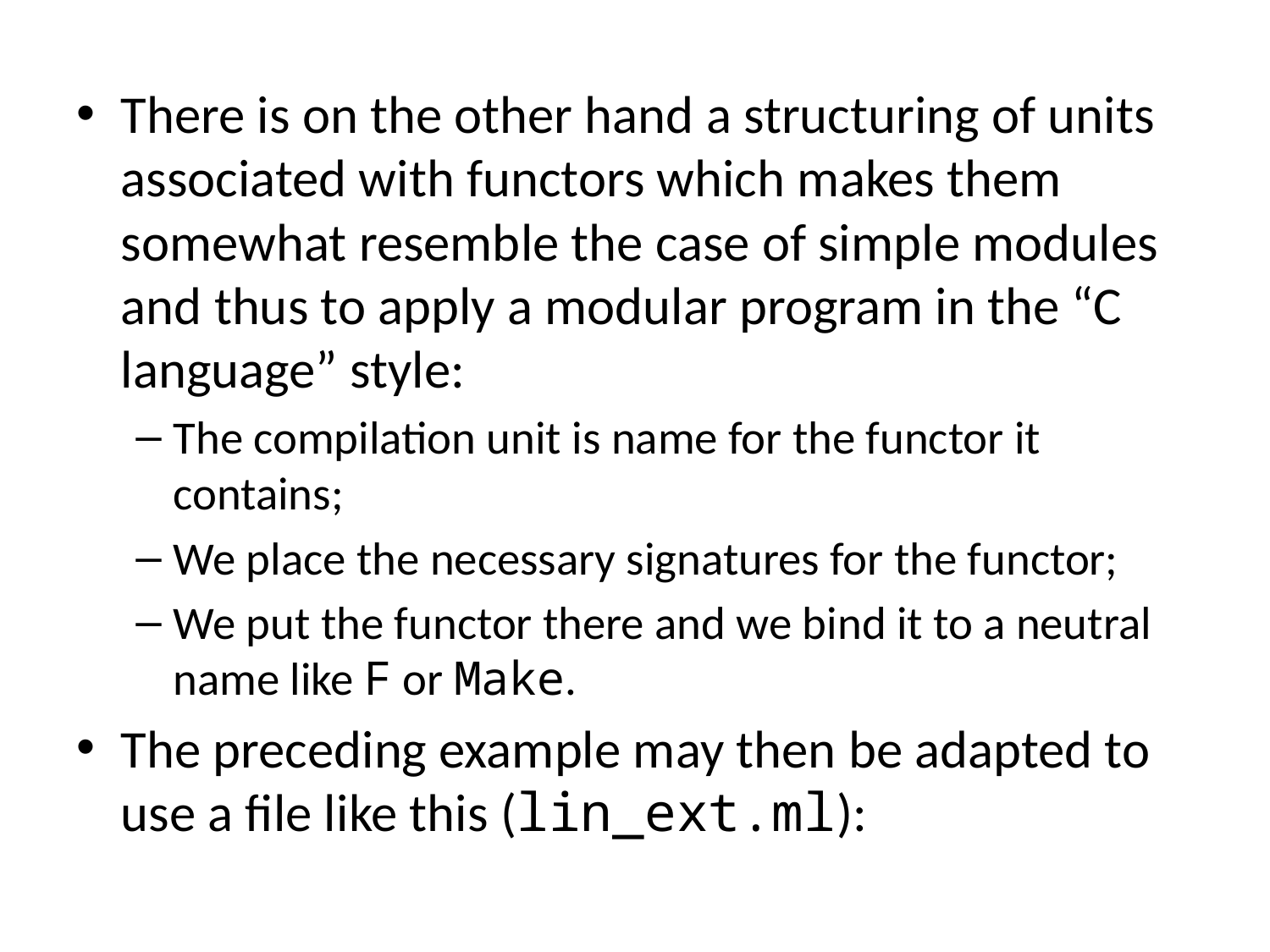

There is on the other hand a structuring of units associated with functors which makes them somewhat resemble the case of simple modules and thus to apply a modular program in the “C language” style:
The compilation unit is name for the functor it contains;
We place the necessary signatures for the functor;
We put the functor there and we bind it to a neutral name like F or Make.
The preceding example may then be adapted to use a file like this (lin_ext.ml):